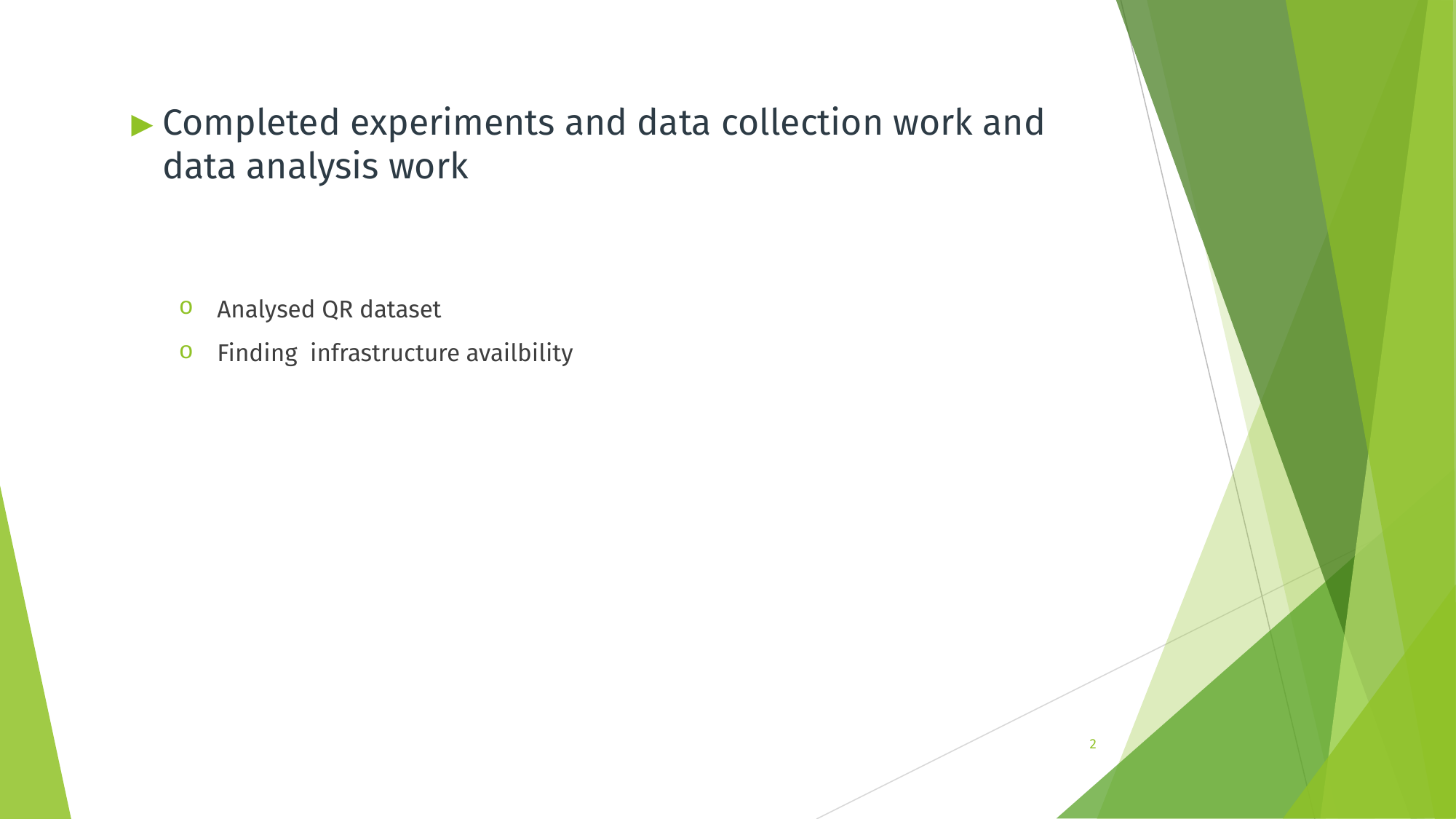

Completed experiments and data collection work and data analysis work

Analysed QR dataset
Finding  infrastructure availbility
2